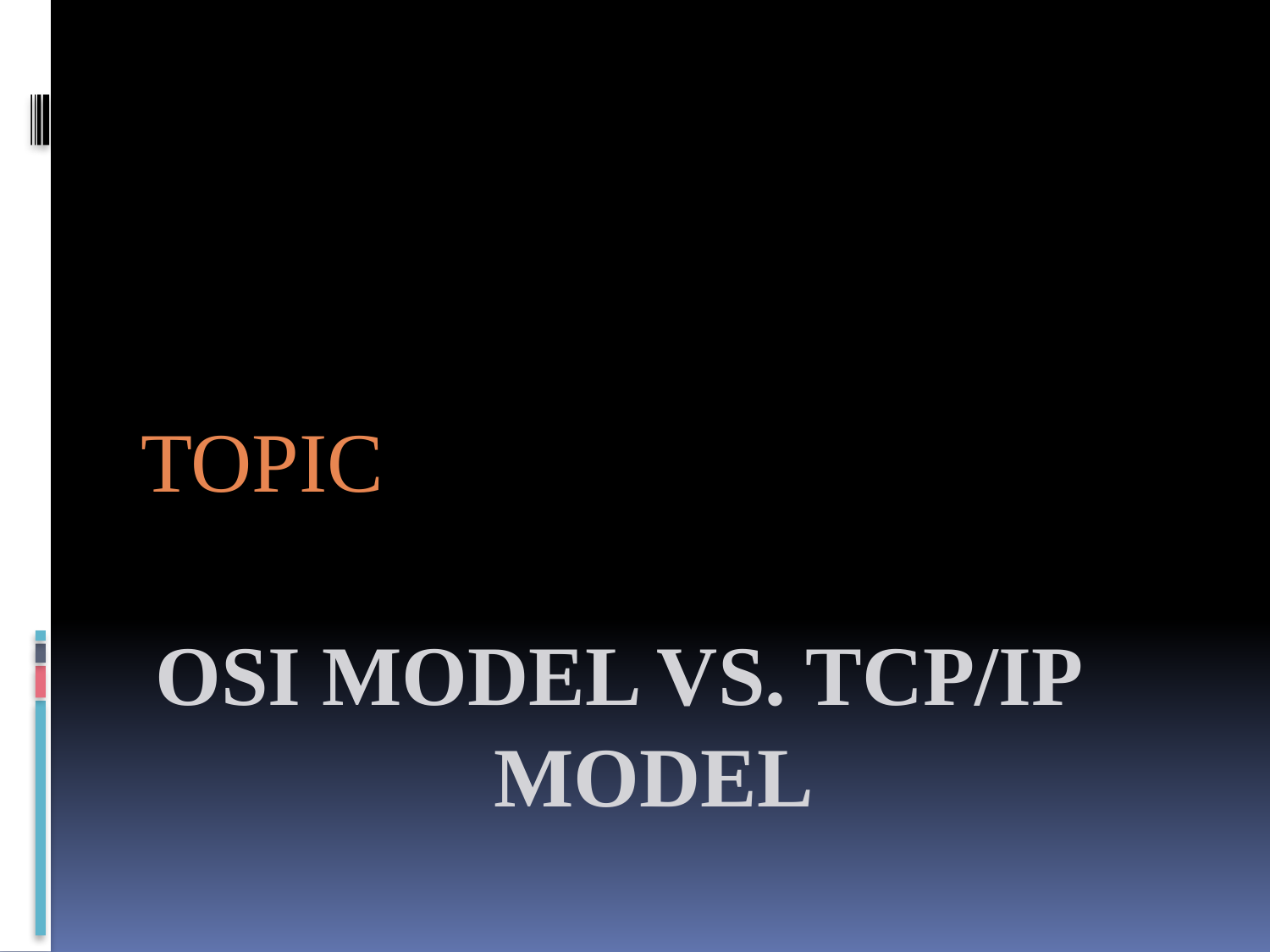

TOPIC
# OSI model vs. TCP/IP MODEL